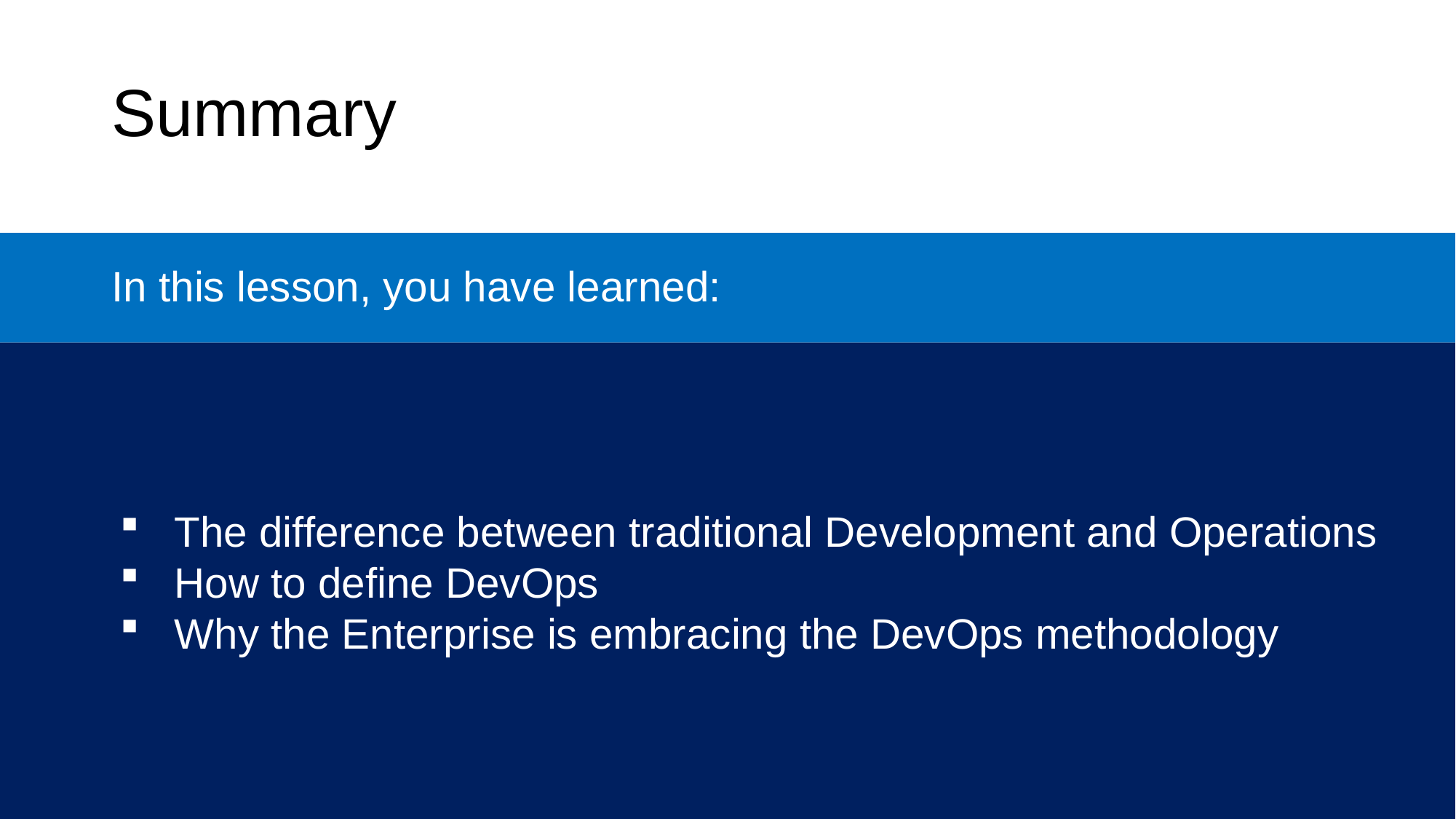

Summary

In this lesson, you have learned:
The difference between traditional Development and Operations
How to define DevOps
Why the Enterprise is embracing the DevOps methodology